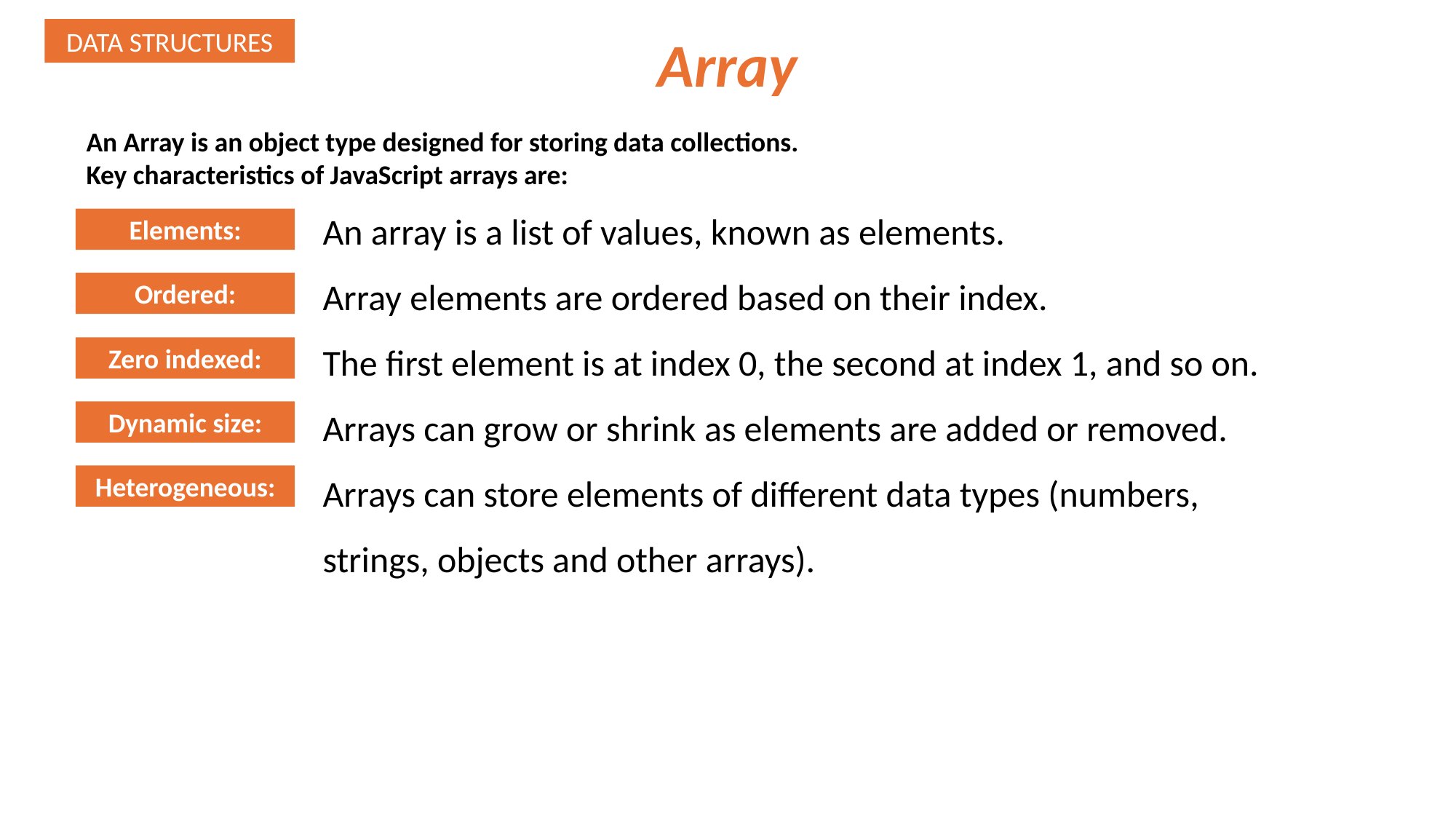

DATA STRUCTURES
Array
An Array is an object type designed for storing data collections.
Key characteristics of JavaScript arrays are:
An array is a list of values, known as elements.
Array elements are ordered based on their index.
The first element is at index 0, the second at index 1, and so on.
Arrays can grow or shrink as elements are added or removed.
Arrays can store elements of different data types (numbers, strings, objects and other arrays).
Elements:
Ordered:
Zero indexed:
Dynamic size:
Heterogeneous: